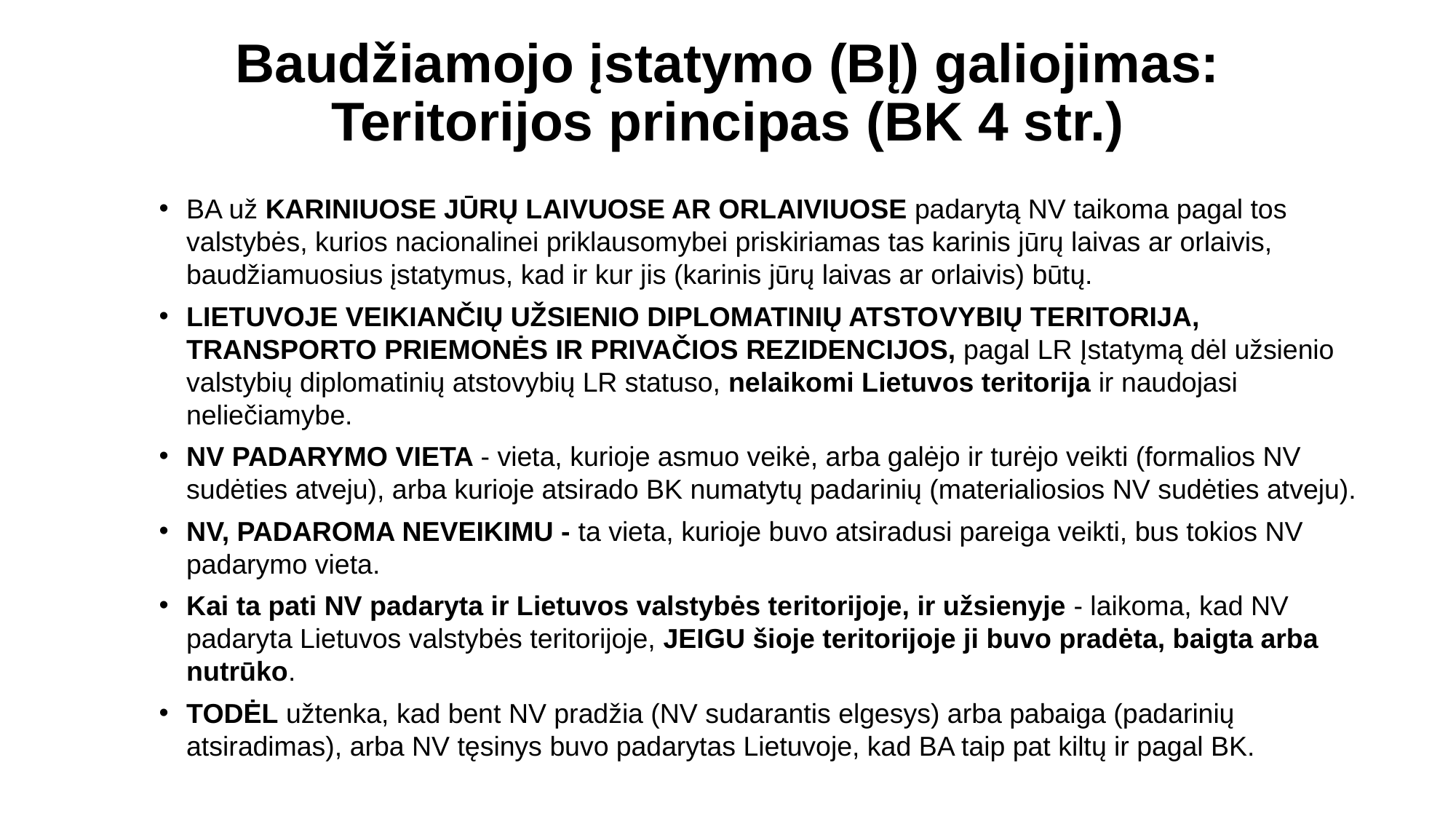

# Baudžiamojo įstatymo (BĮ) galiojimas: Teritorijos principas (BK 4 str.)
BA už KARINIUOSE JŪRŲ LAIVUOSE AR OR­LAIVIUOSE padarytą NV taikoma pagal tos valstybės, kurios nacionalinei priklausomybei priskiriamas tas karinis jūrų laivas ar orlaivis, baudžiamuosius įstatymus, kad ir kur jis (karinis jūrų laivas ar orlaivis) būtų.
LIETUVOJE VEIKIANČIŲ UŽSIENIO DIPLOMATINIŲ ATSTO­VYBIŲ TERITORIJA, TRANSPORTO PRIEMONĖS IR PRIVAČIOS REZIDEN­CIJOS, pagal LR Įstatymą dėl užsienio valstybių diplomatinių atstovybių LR statuso, nelaikomi Lietuvos teritorija ir naudojasi neliečiamybe.
NV PADARYMO VIETA - vieta, kurioje asmuo veikė, arba galėjo ir turėjo veikti (formalios NV sudėties atveju), arba kurioje atsirado BK numatytų pa­darinių (materialiosios NV sudėties atveju).
NV, PADAROMA NEVEIKIMU - ta vieta, kurioje buvo atsiradusi pareiga veikti, bus tokios NV padarymo vieta.
Kai ta pati NV padaryta ir Lietuvos valstybės te­ritorijoje, ir užsienyje - laikoma, kad NV padaryta Lietuvos valsty­bės teritorijoje, JEIGU šioje teritorijoje ji buvo pradėta, baigta arba nutrūko.
TODĖL užtenka, kad bent NV pradžia (NV sudarantis elgesys) arba pabaiga (padarinių atsiradimas), arba NV tęsinys buvo padarytas Lietuvoje, kad BA taip pat kiltų ir pagal BK.